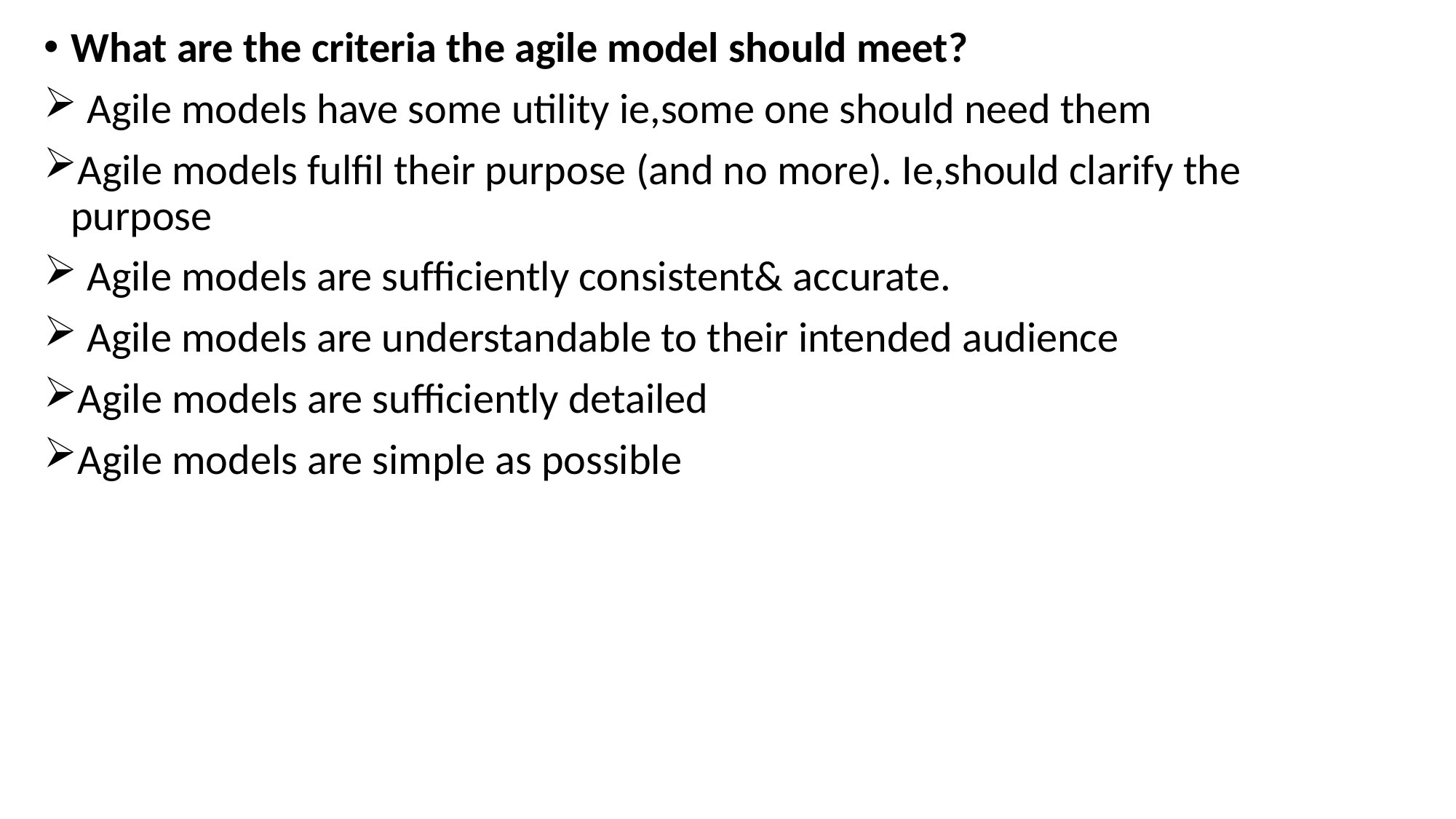

What are the criteria the agile model should meet?
 Agile models have some utility ie,some one should need them
Agile models fulﬁl their purpose (and no more). Ie,should clarify the purpose
 Agile models are sufﬁciently consistent& accurate.
 Agile models are understandable to their intended audience
Agile models are sufficiently detailed
Agile models are simple as possible